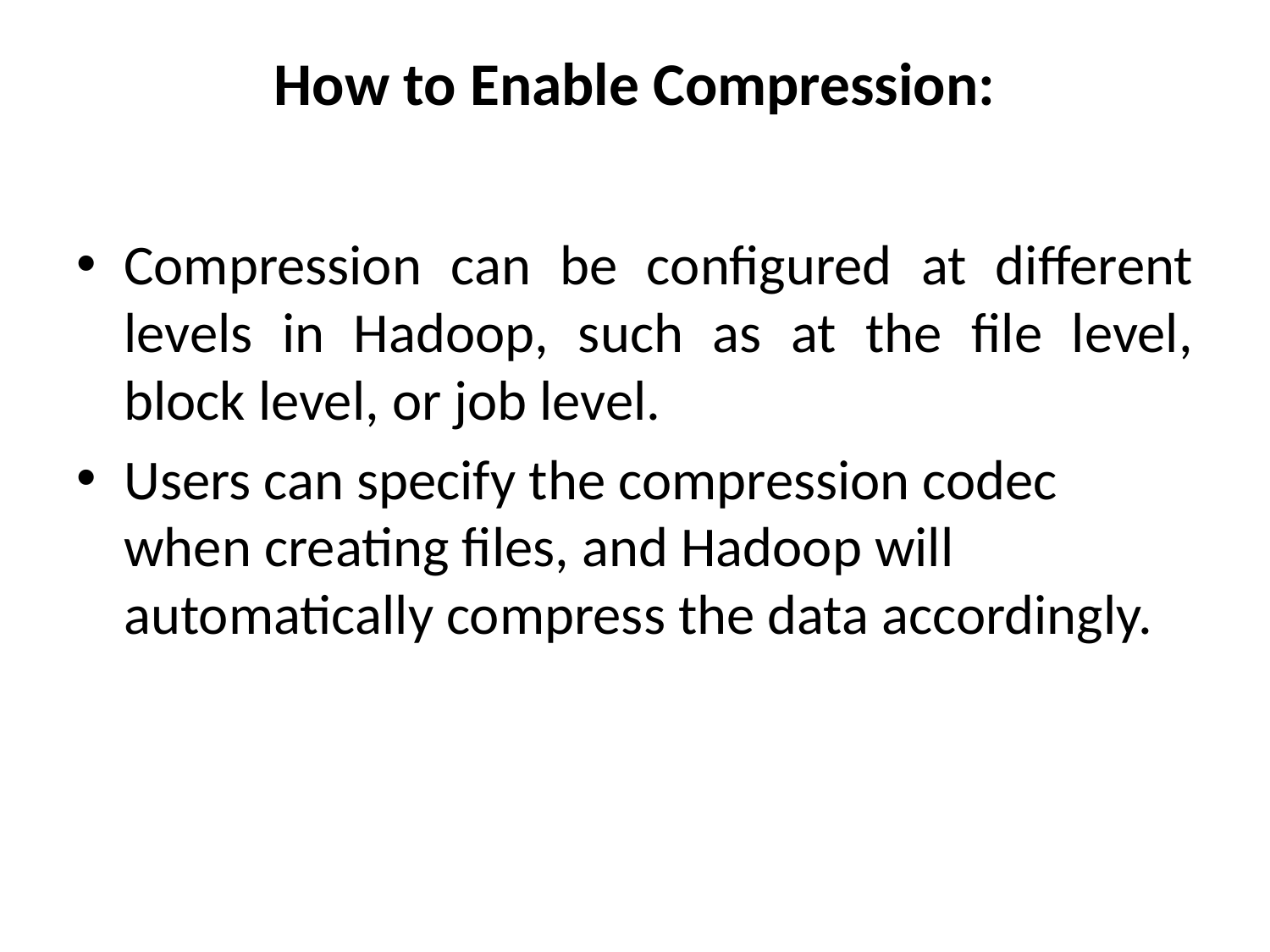

# How to Enable Compression:
Compression can be configured at different levels in Hadoop, such as at the file level, block level, or job level.
Users can specify the compression codec when creating files, and Hadoop will automatically compress the data accordingly.